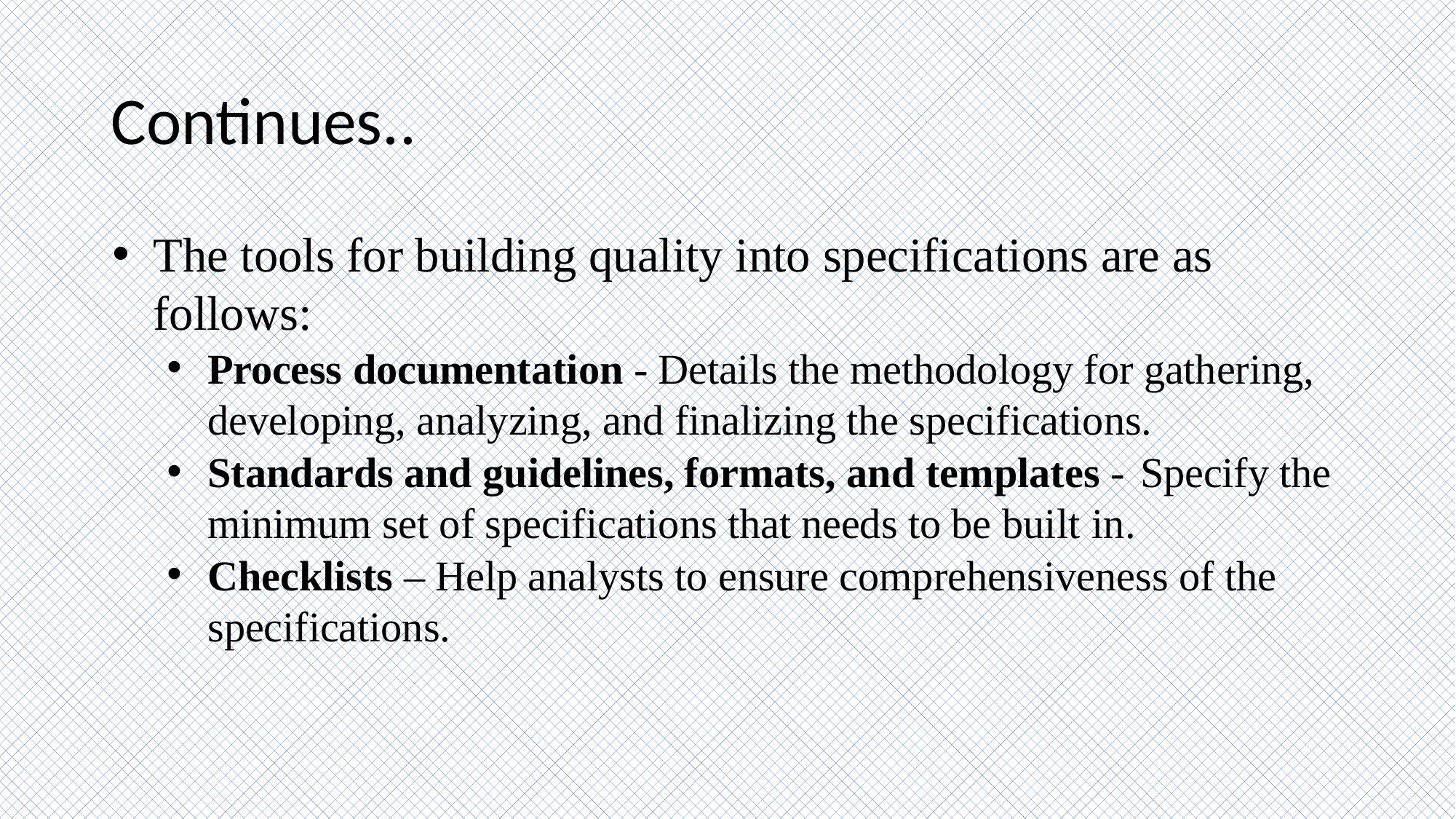

# Continues..
The tools for building quality into specifications are as follows:
Process documentation - Details the methodology for gathering,  developing, analyzing, and finalizing the specifications.
Standards and guidelines, formats, and templates - Specify the minimum set of specifications that needs to be built in.
Checklists – Help analysts to ensure comprehensiveness of the  specifications.